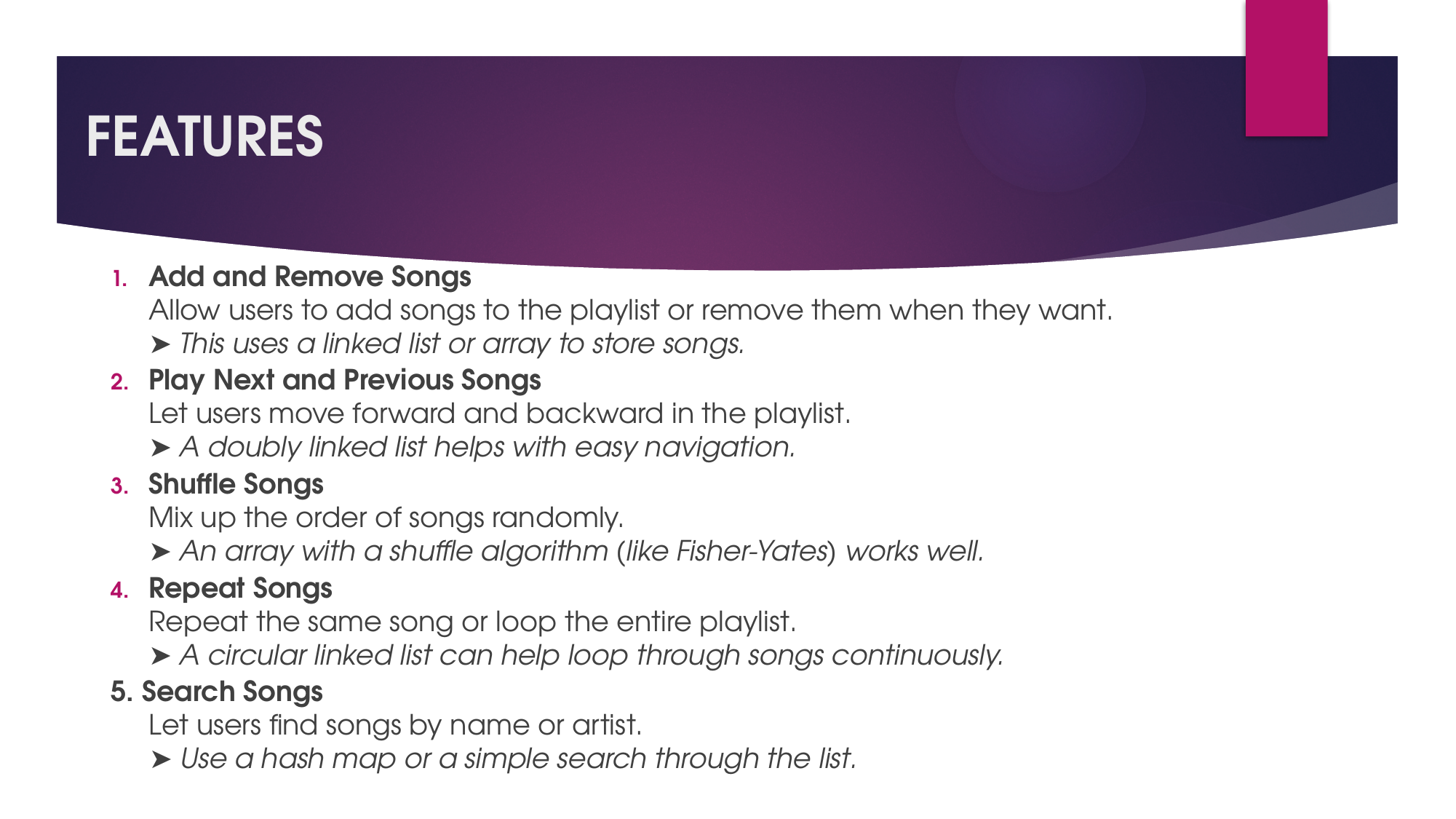

# FEATURES
Add and Remove Songs
Allow users to add songs to the playlist or remove them when they want.
➤ This uses a linked list or array to store songs.
Play Next and Previous Songs
Let users move forward and backward in the playlist.
➤ A doubly linked list helps with easy navigation.
Shuffle Songs
Mix up the order of songs randomly.
➤ An array with a shuffle algorithm (like Fisher-Yates) works well.
Repeat Songs
Repeat the same song or loop the entire playlist.
➤ A circular linked list can help loop through songs continuously.
5. Search Songs
     Let users find songs by name or artist.
     ➤ Use a hash map or a simple search through the list.